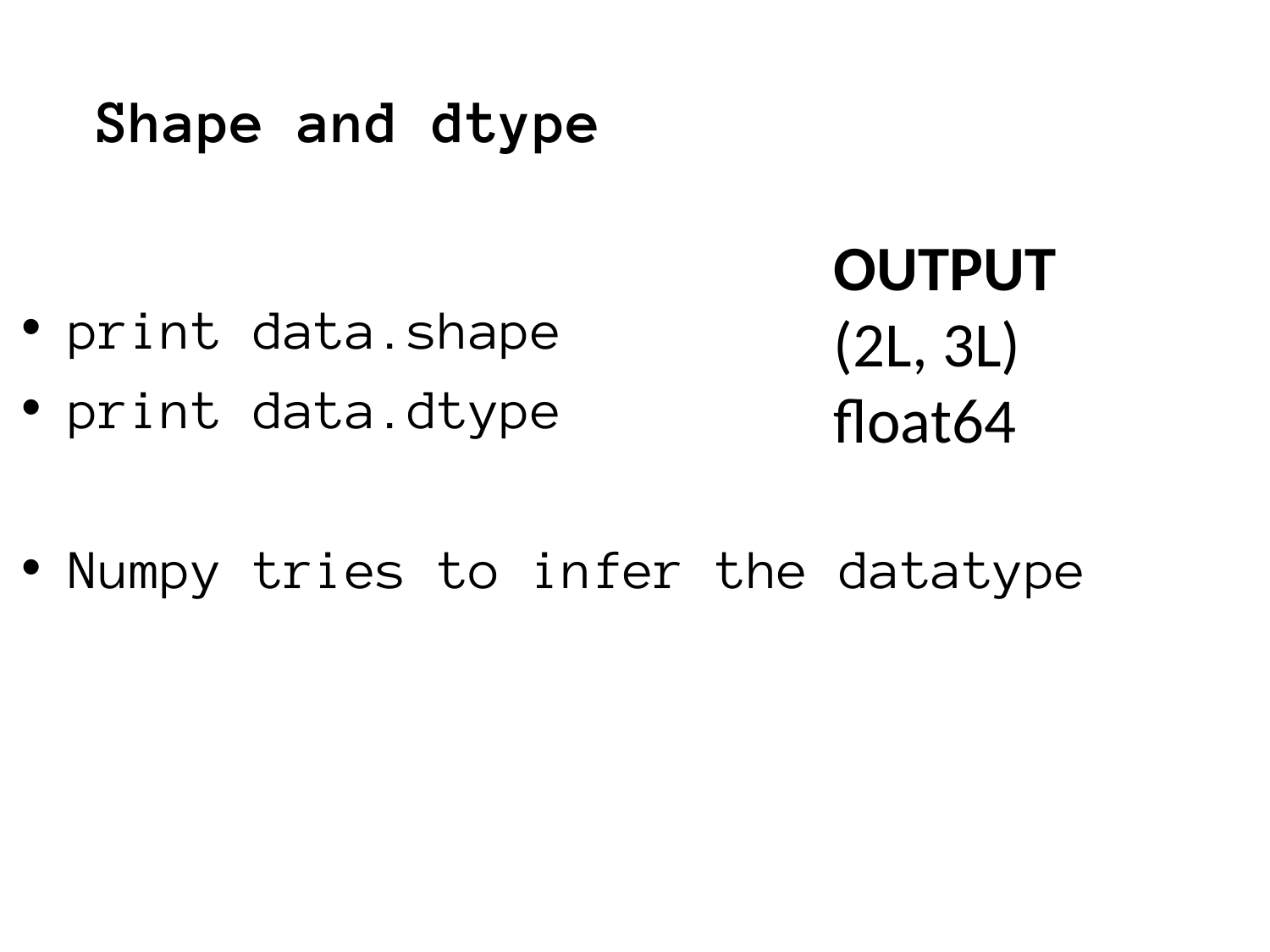

# Shape and dtype

print data.shape
print data.dtype

Numpy tries to infer the datatype
OUTPUT
(2L, 3L)
float64